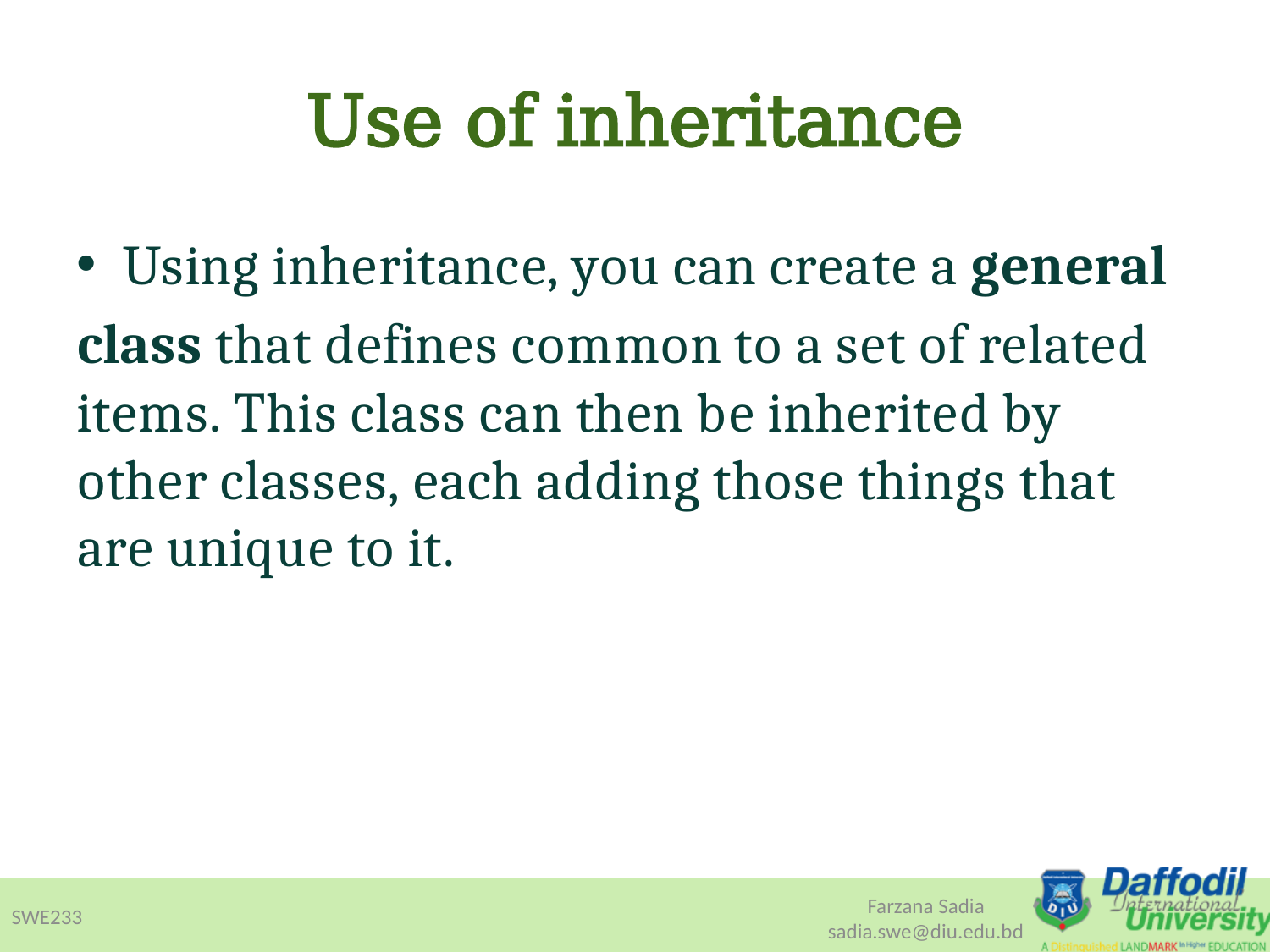

# Use of inheritance
Using inheritance, you can create a general
class that defines common to a set of related items. This class can then be inherited by other classes, each adding those things that are unique to it.